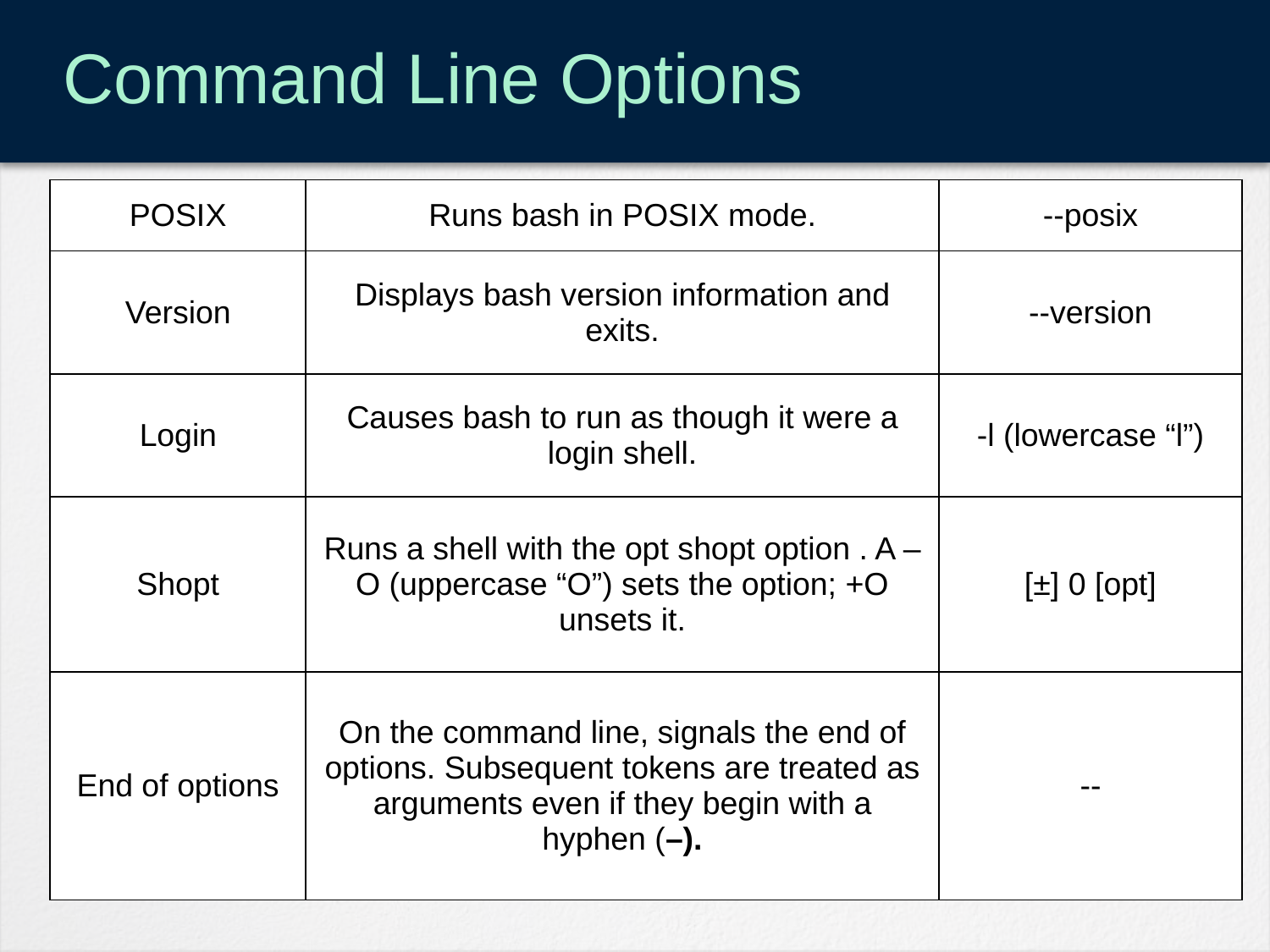

# Command Line Options
| POSIX | Runs bash in POSIX mode. | --posix |
| --- | --- | --- |
| Version | Displays bash version information and exits. | --version |
| Login | Causes bash to run as though it were a login shell. | -l (lowercase “l”) |
| Shopt | Runs a shell with the opt shopt option . A –O (uppercase “O”) sets the option; +O unsets it. | [±] 0 [opt] |
| End of options | On the command line, signals the end of options. Subsequent tokens are treated as arguments even if they begin with a hyphen (–). | -- |